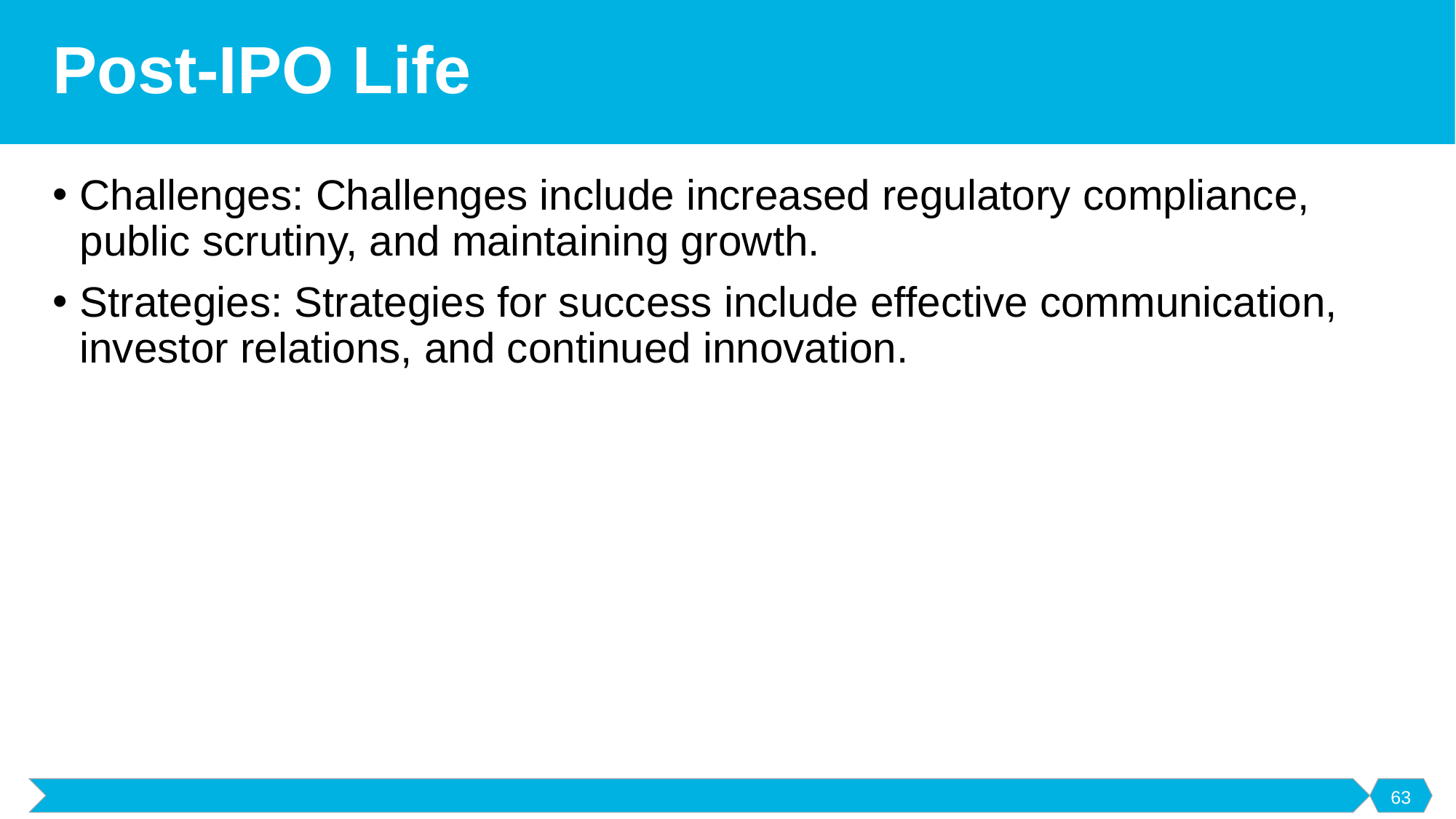

# Post-IPO Life
Challenges: Challenges include increased regulatory compliance, public scrutiny, and maintaining growth.
Strategies: Strategies for success include effective communication, investor relations, and continued innovation.
63